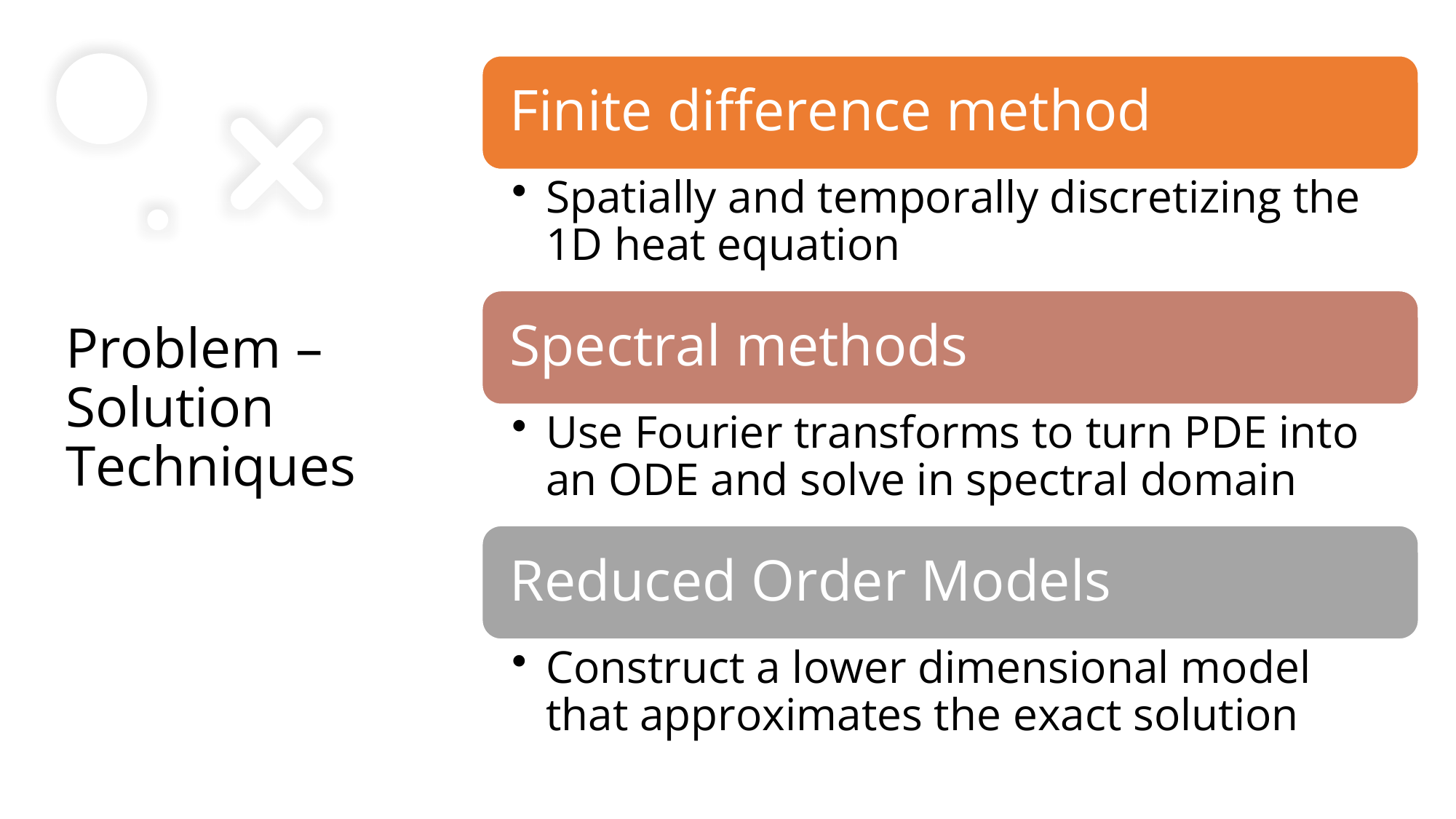

Finite difference method
Spatially and temporally discretizing the 1D heat equation
Spectral methods
Use Fourier transforms to turn PDE into an ODE and solve in spectral domain
Reduced Order Models
Construct a lower dimensional model that approximates the exact solution

# Problem – Solution Techniques